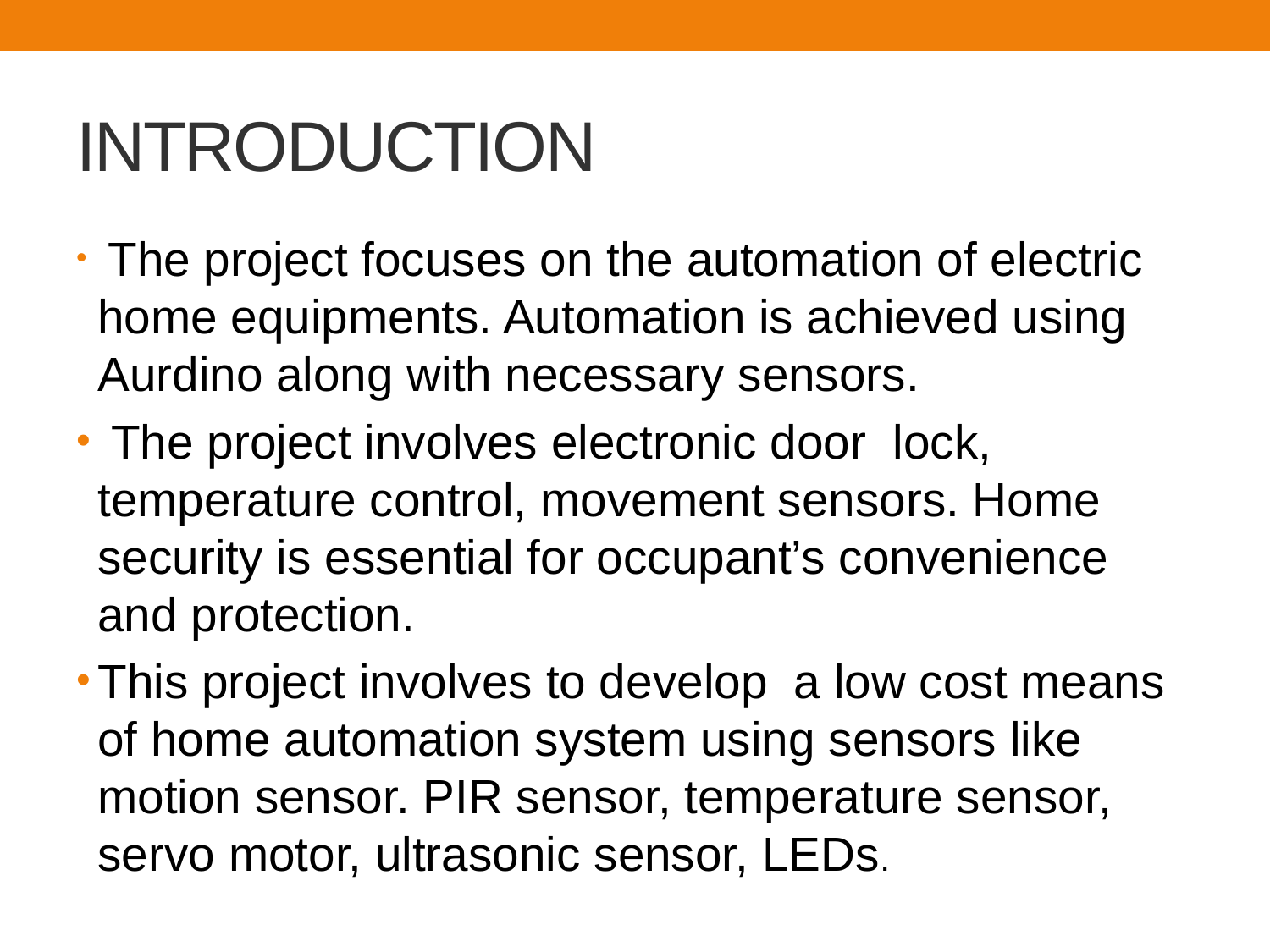

# INTRODUCTION
 The project focuses on the automation of electric home equipments. Automation is achieved using Aurdino along with necessary sensors.
 The project involves electronic door  lock, temperature control, movement sensors. Home security is essential for occupant’s convenience and protection.
This project involves to develop  a low cost means of home automation system using sensors like motion sensor. PIR sensor, temperature sensor, servo motor, ultrasonic sensor, LEDs.